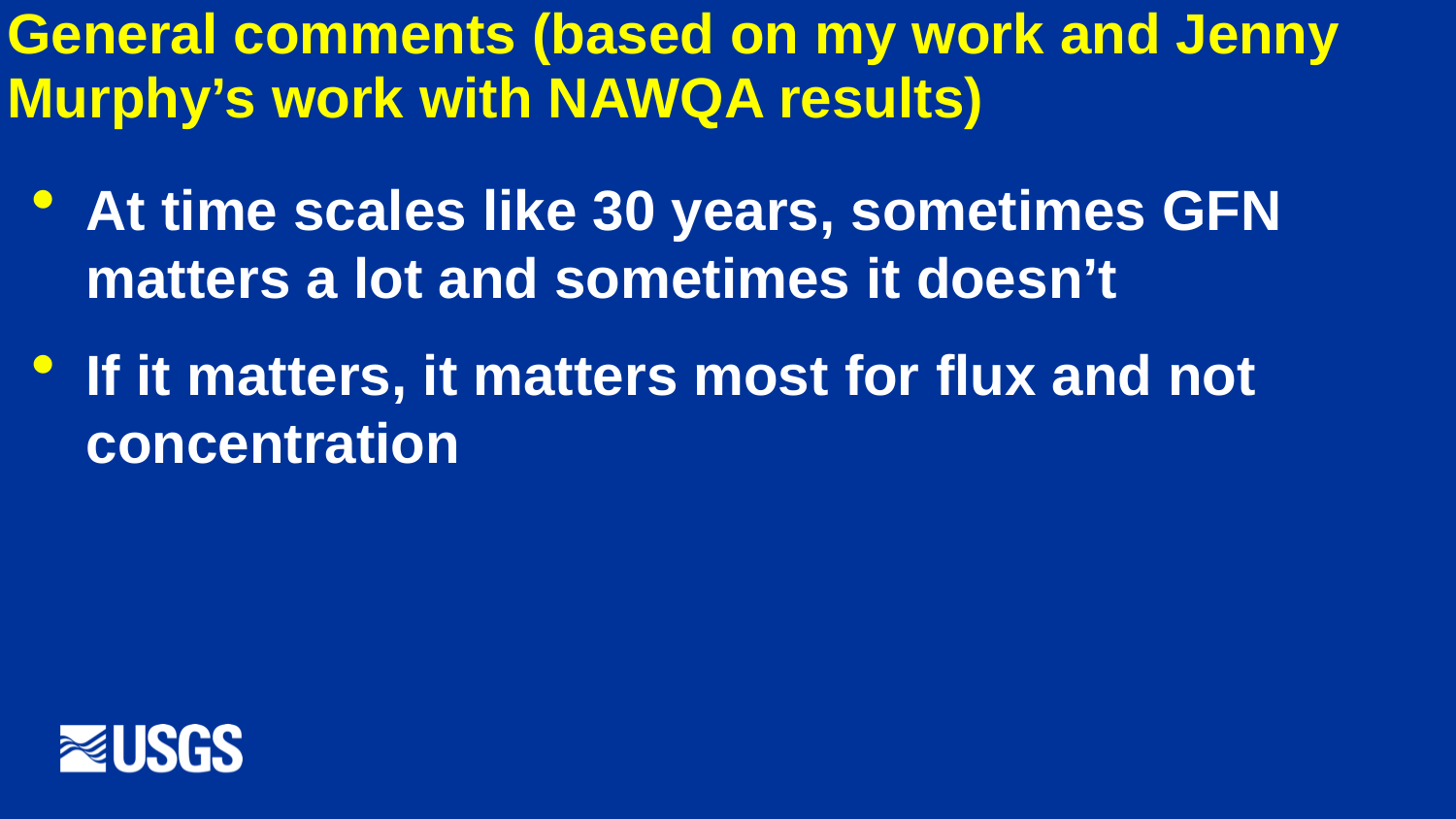

# General comments (based on my work and Jenny Murphy’s work with NAWQA results)
At time scales like 30 years, sometimes GFN matters a lot and sometimes it doesn’t
If it matters, it matters most for flux and not concentration